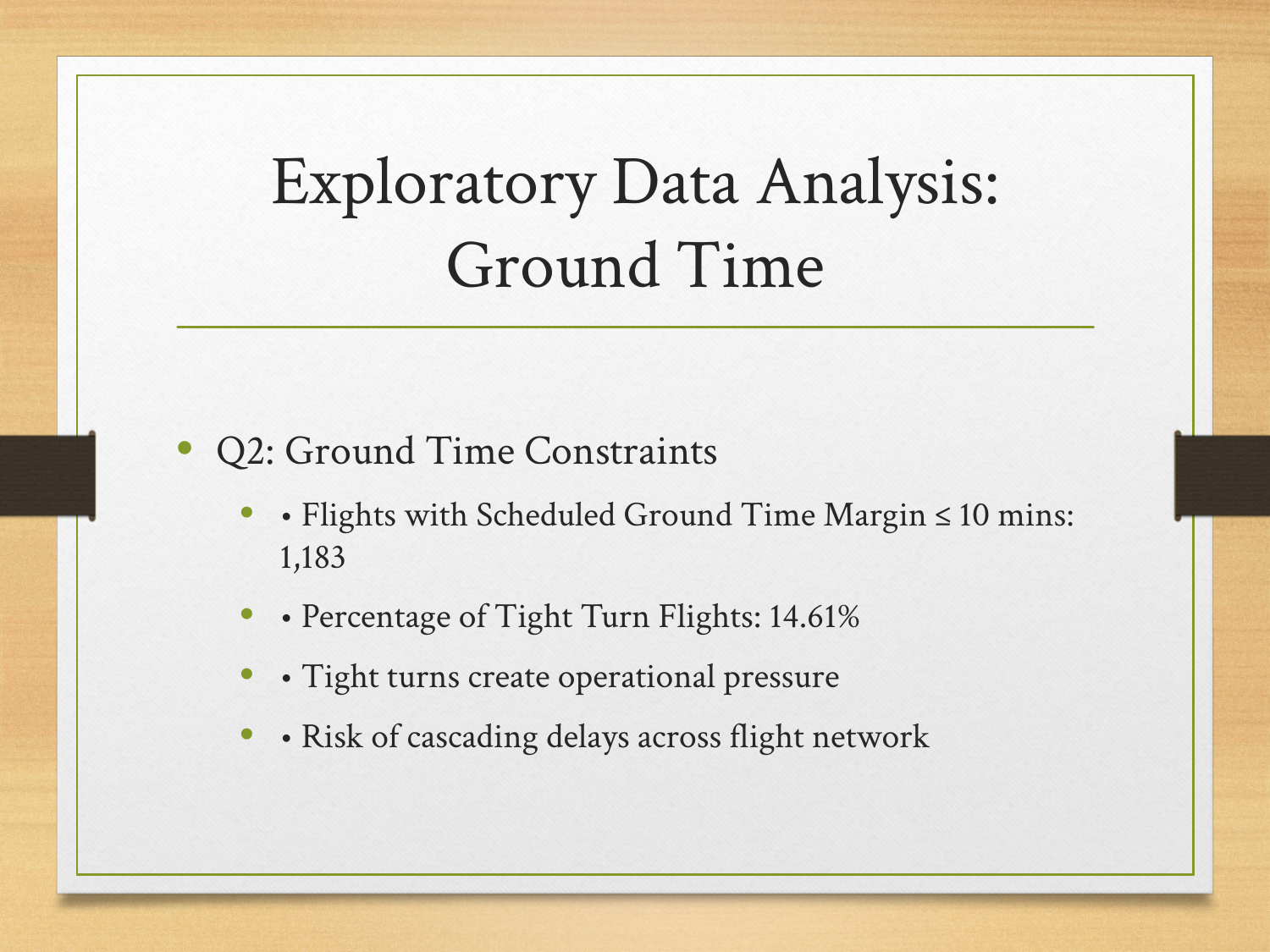

# Exploratory Data Analysis: Ground Time

Q2: Ground Time Constraints
• Flights with Scheduled Ground Time Margin ≤ 10 mins: 1,183
• Percentage of Tight Turn Flights: 14.61%
• Tight turns create operational pressure
• Risk of cascading delays across flight network